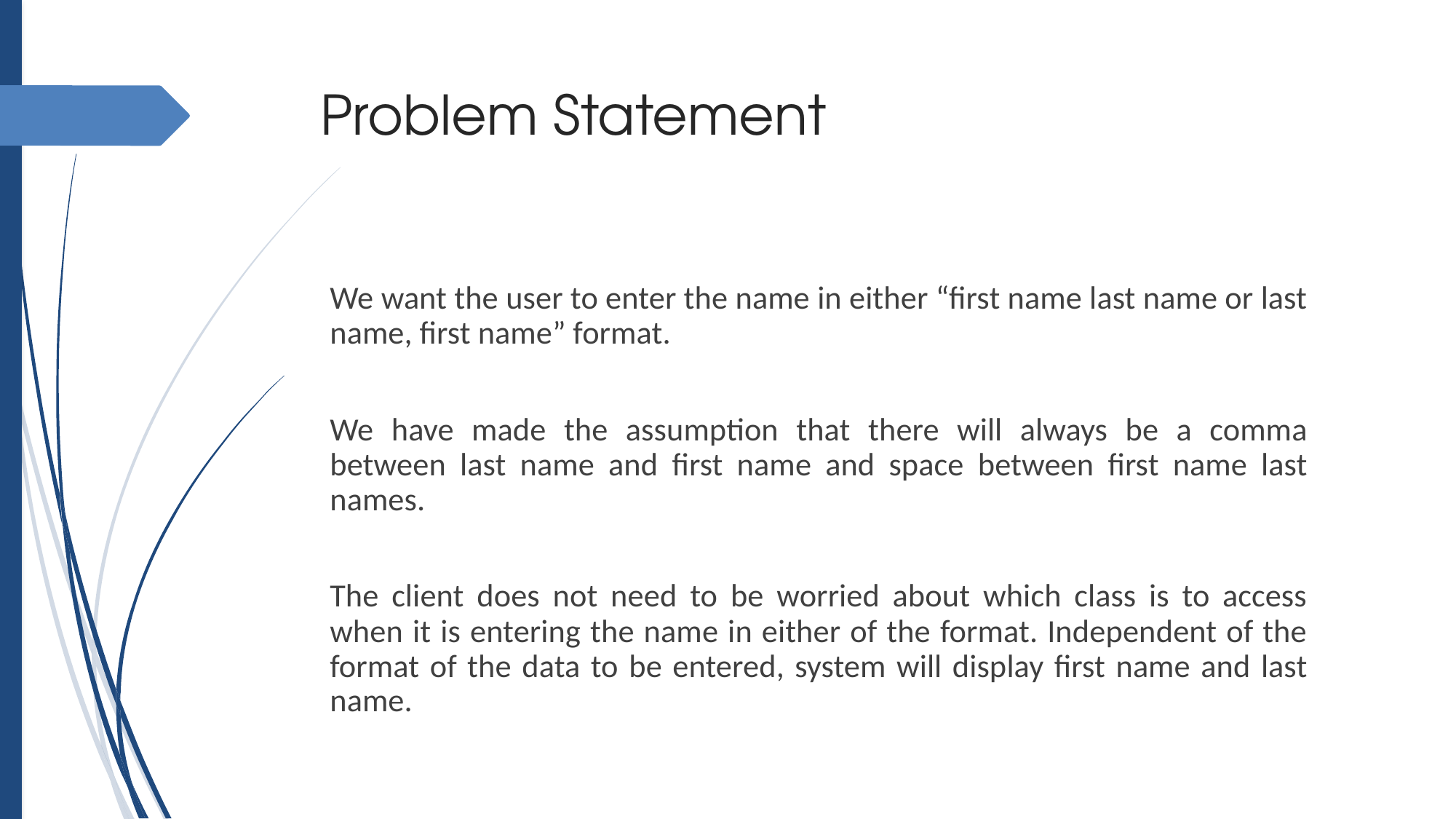

# Problem Statement
We want the user to enter the name in either “first name last name or last name, first name” format.

We have made the assumption that there will always be a comma between last name and first name and space between first name last names.

The client does not need to be worried about which class is to access when it is entering the name in either of the format. Independent of the format of the data to be entered, system will display first name and last name.